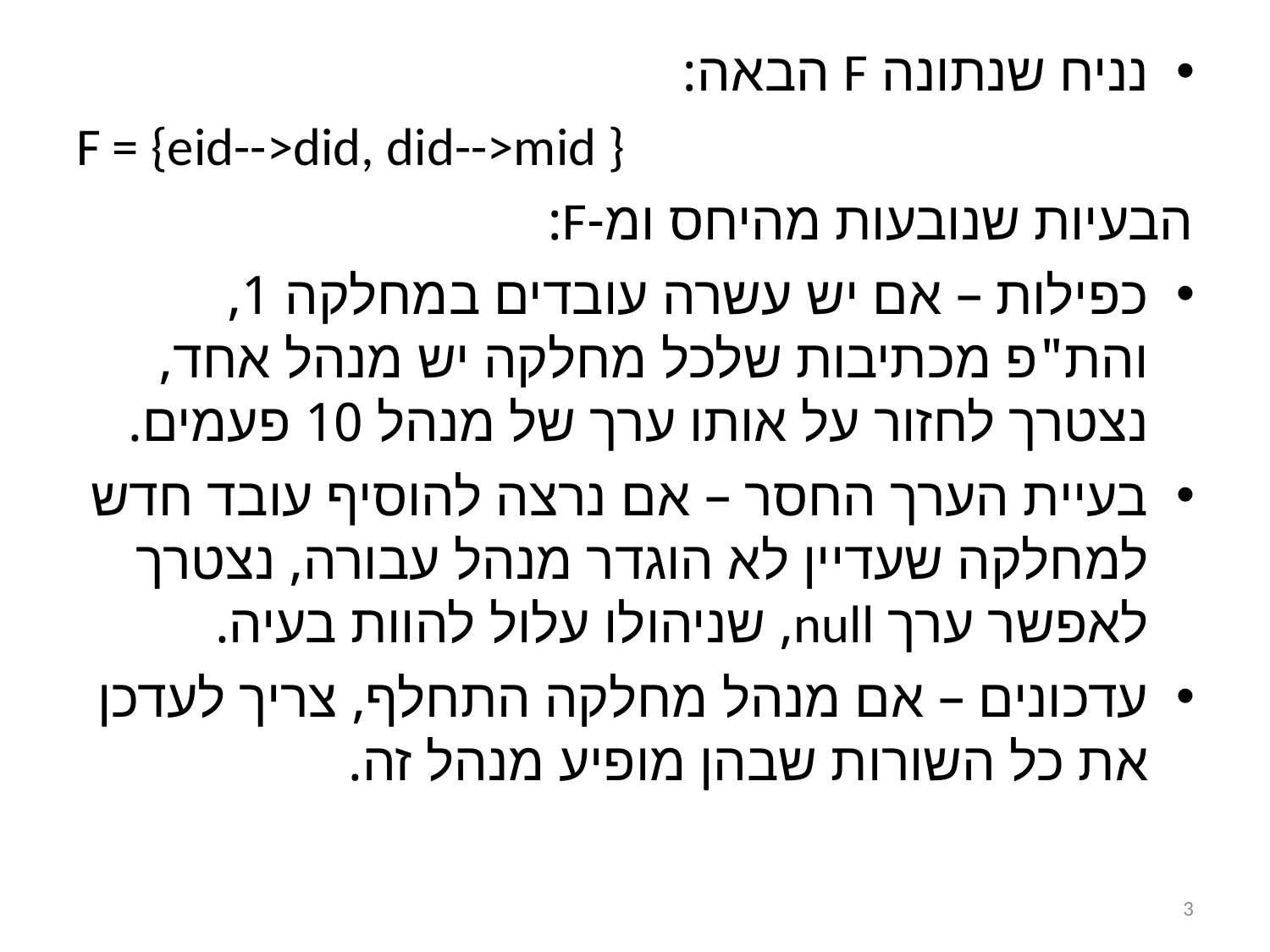

נניח שנתונה F הבאה:
F = {eid-->did, did-->mid }
הבעיות שנובעות מהיחס ומ-F:
כפילות – אם יש עשרה עובדים במחלקה 1, והת"פ מכתיבות שלכל מחלקה יש מנהל אחד, נצטרך לחזור על אותו ערך של מנהל 10 פעמים.
בעיית הערך החסר – אם נרצה להוסיף עובד חדש למחלקה שעדיין לא הוגדר מנהל עבורה, נצטרך לאפשר ערך null, שניהולו עלול להוות בעיה.
עדכונים – אם מנהל מחלקה התחלף, צריך לעדכן את כל השורות שבהן מופיע מנהל זה.
3